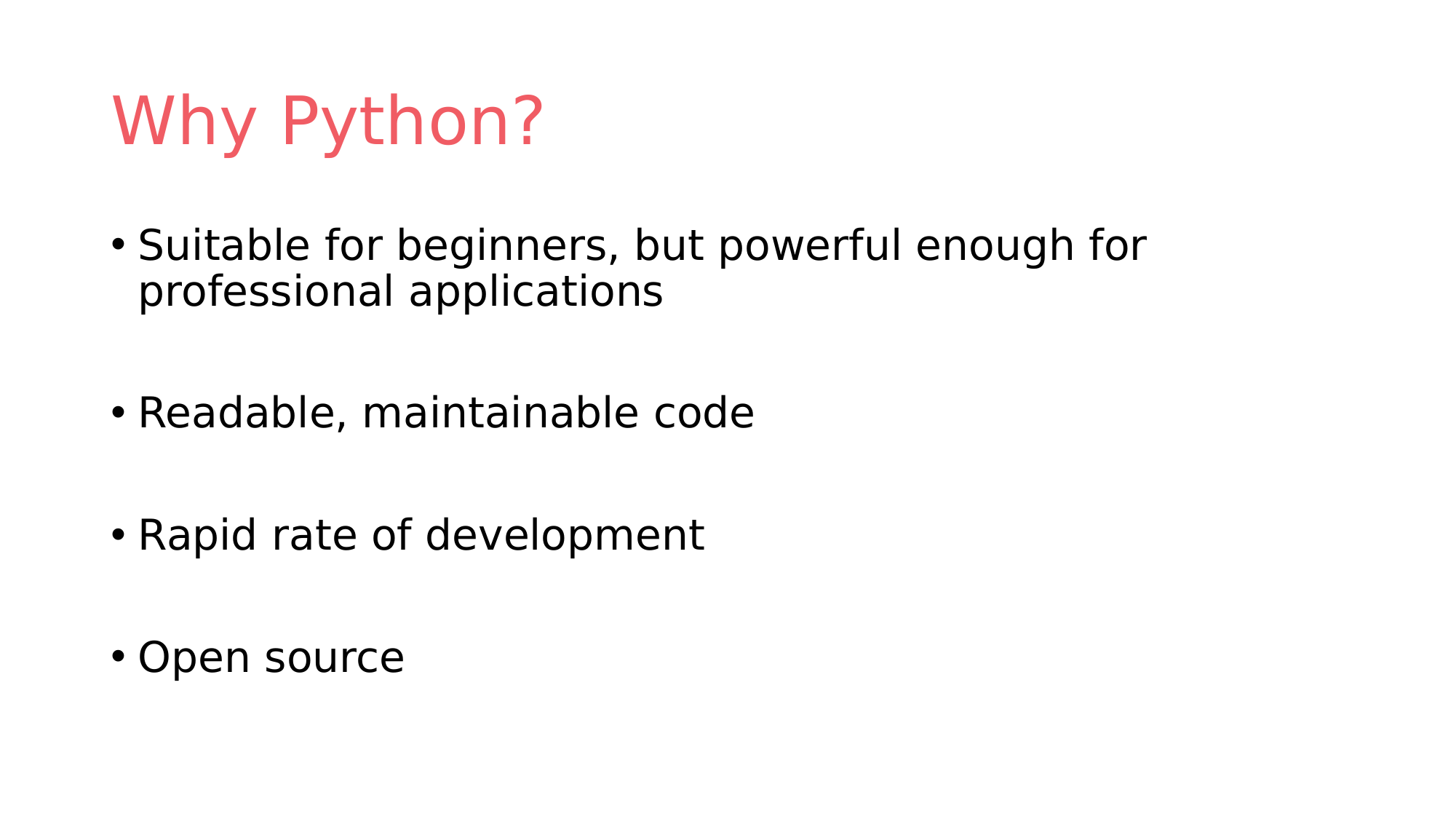

# Why Python?
Suitable for beginners, but powerful enough for professional applications

Readable, maintainable code

Rapid rate of development

Open source